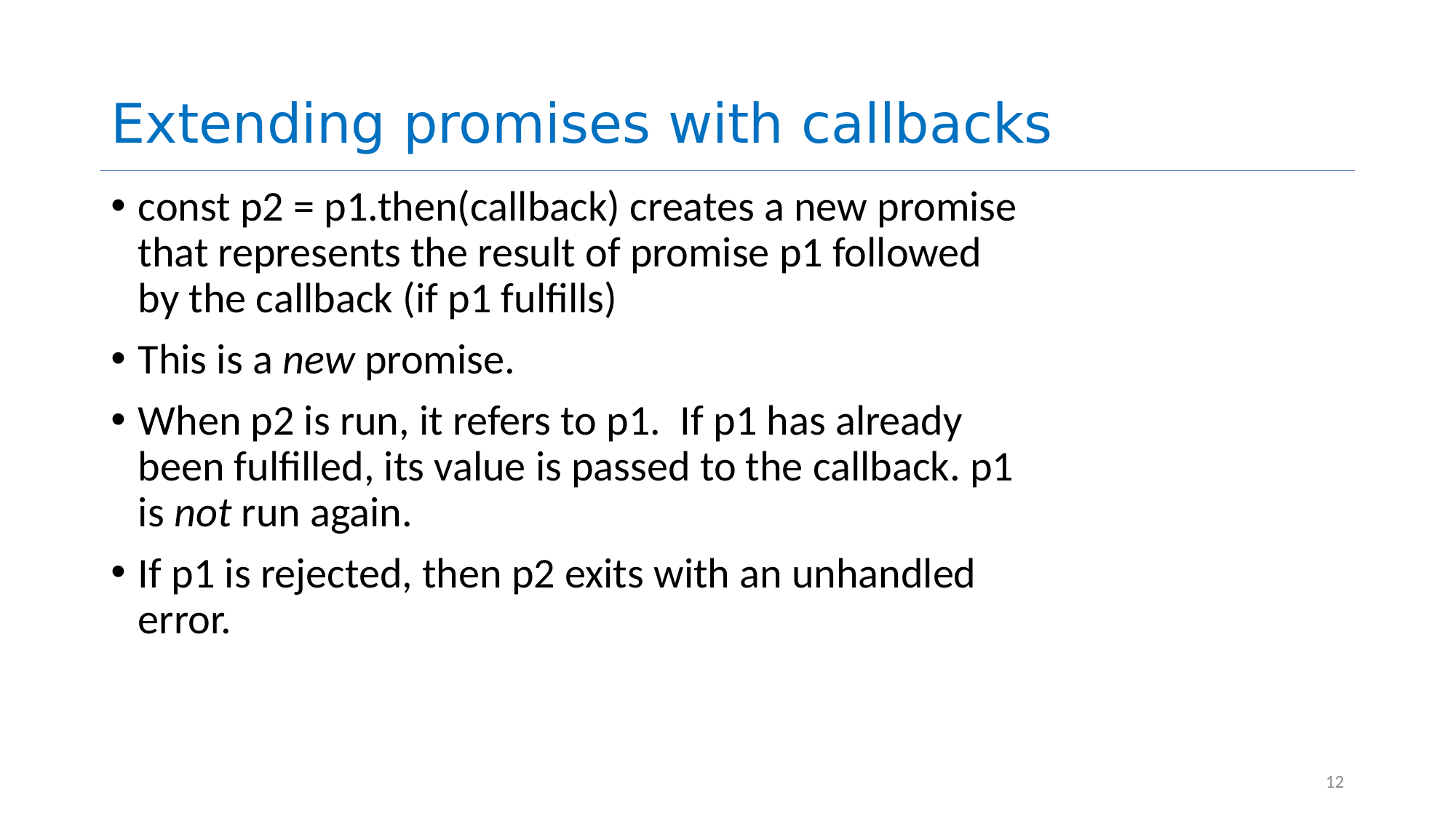

# Extending promises with callbacks
const p2 = p1.then(callback) creates a new promise that represents the result of promise p1 followed by the callback (if p1 fulfills)
This is a new promise.
When p2 is run, it refers to p1.  If p1 has already been fulfilled, its value is passed to the callback. p1 is not run again.
If p1 is rejected, then p2 exits with an unhandled error.
12